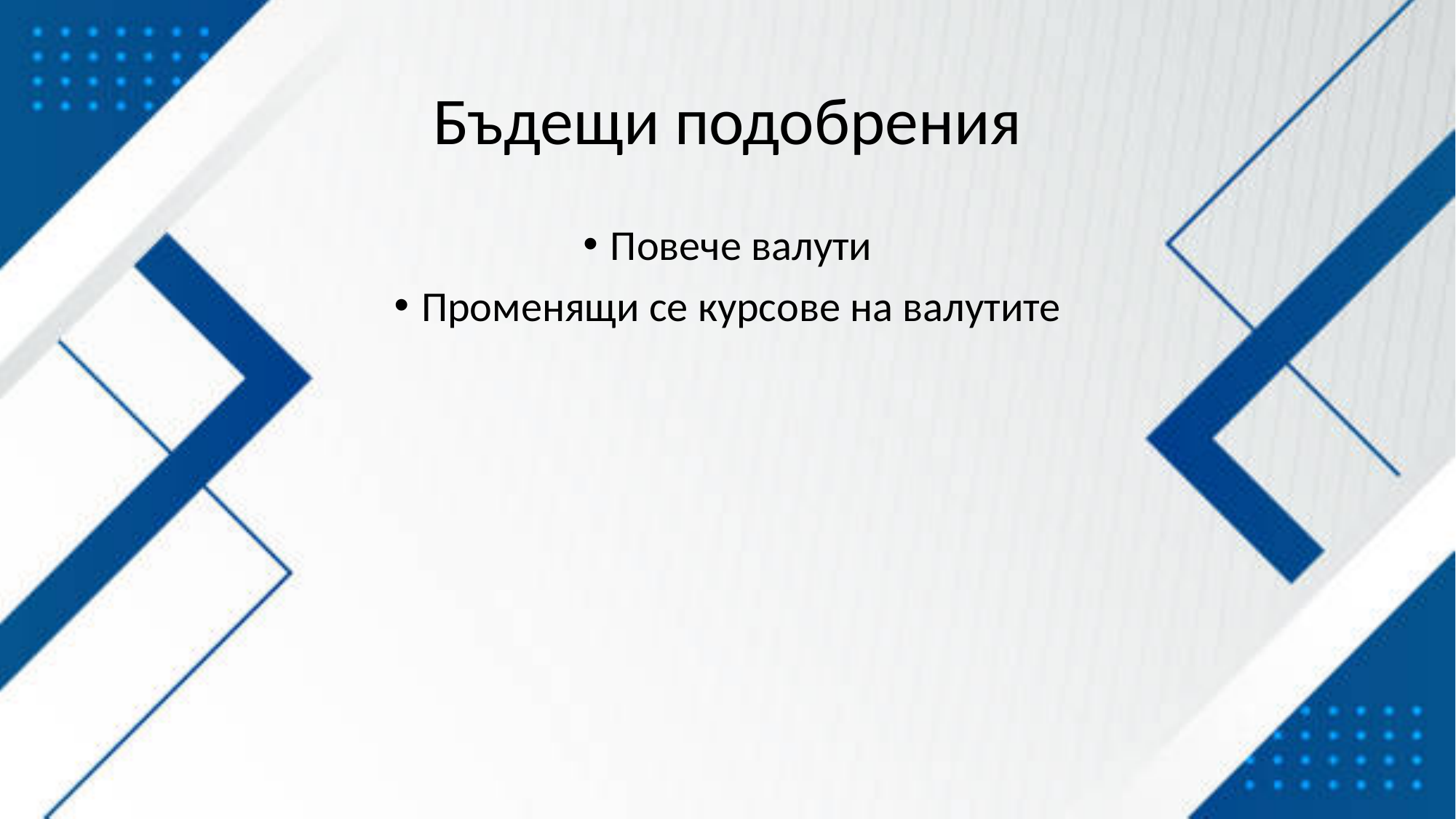

# Бъдещи подобрения
Повече валути
Променящи се курсове на валутите